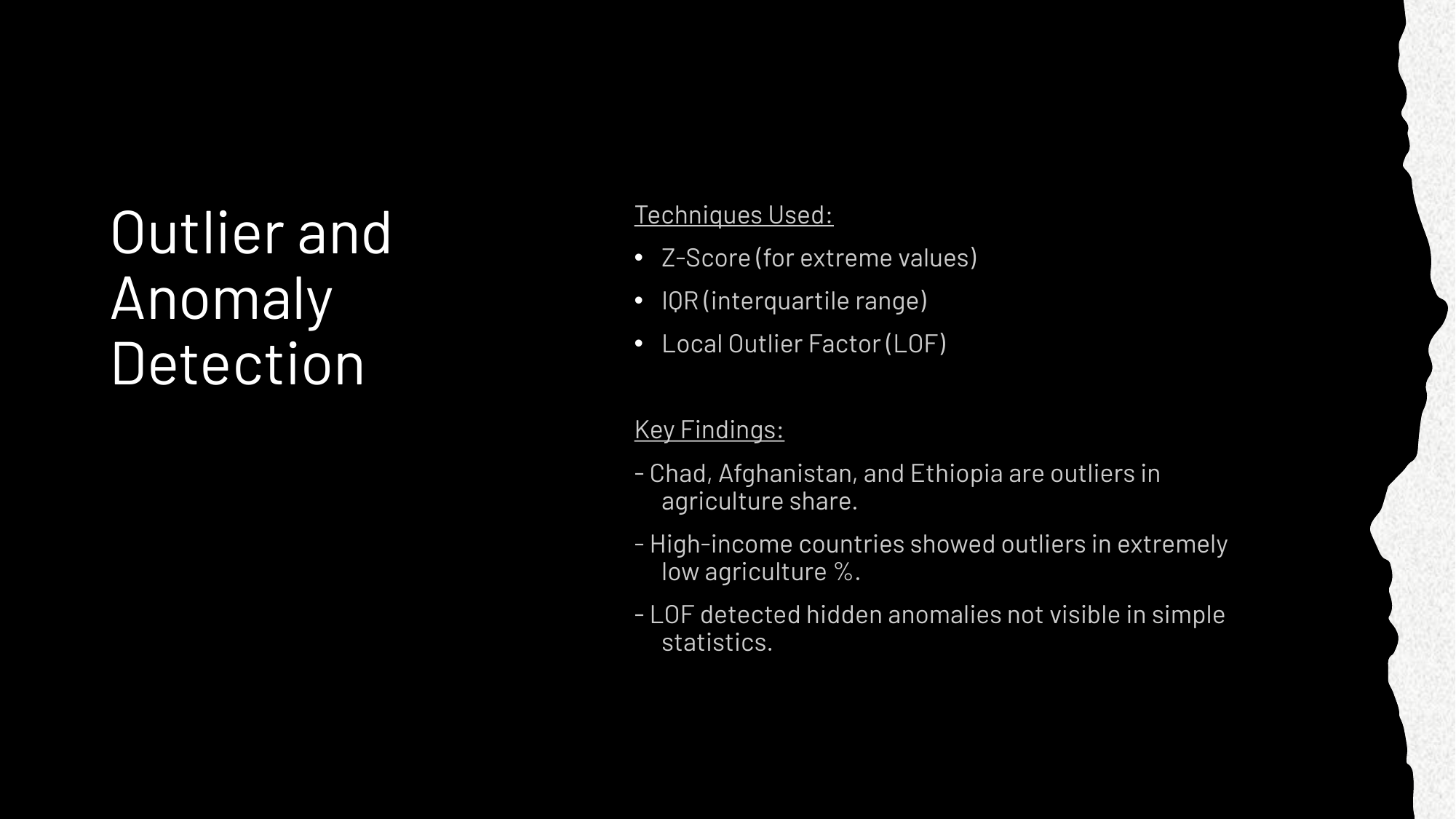

# Outlier and Anomaly Detection
Techniques Used:
Z-Score (for extreme values)
IQR (interquartile range)
Local Outlier Factor (LOF)

Key Findings:
- Chad, Afghanistan, and Ethiopia are outliers in agriculture share.
- High-income countries showed outliers in extremely low agriculture %.
- LOF detected hidden anomalies not visible in simple statistics.